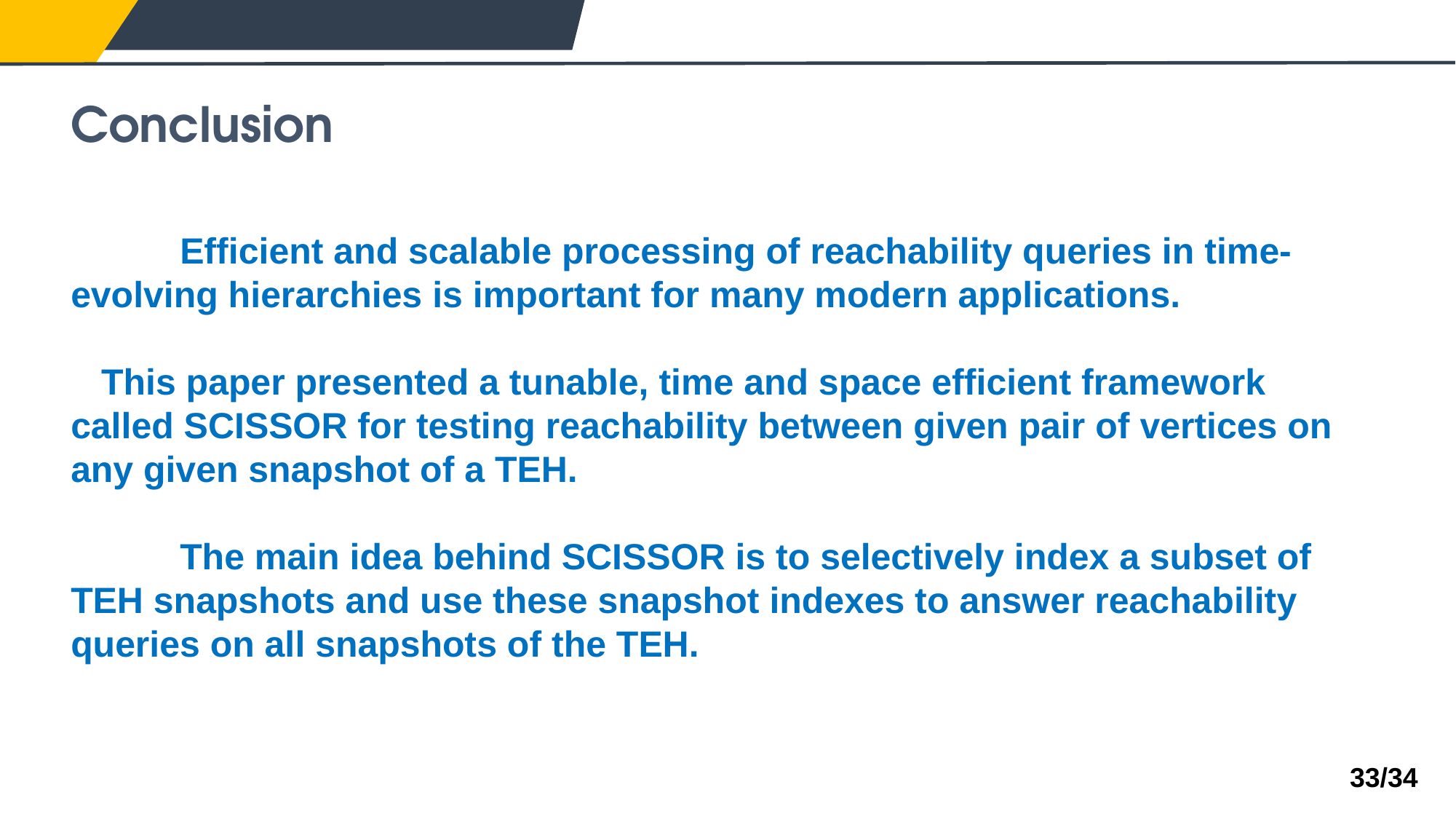

Conclusion
	Efficient and scalable processing of reachability queries in time-evolving hierarchies is important for many modern applications.

   This paper presented a tunable, time and space efficient framework called SCISSOR for testing reachability between given pair of vertices on any given snapshot of a TEH.

	The main idea behind SCISSOR is to selectively index a subset of TEH snapshots and use these snapshot indexes to answer reachability queries on all snapshots of the TEH.
33/34